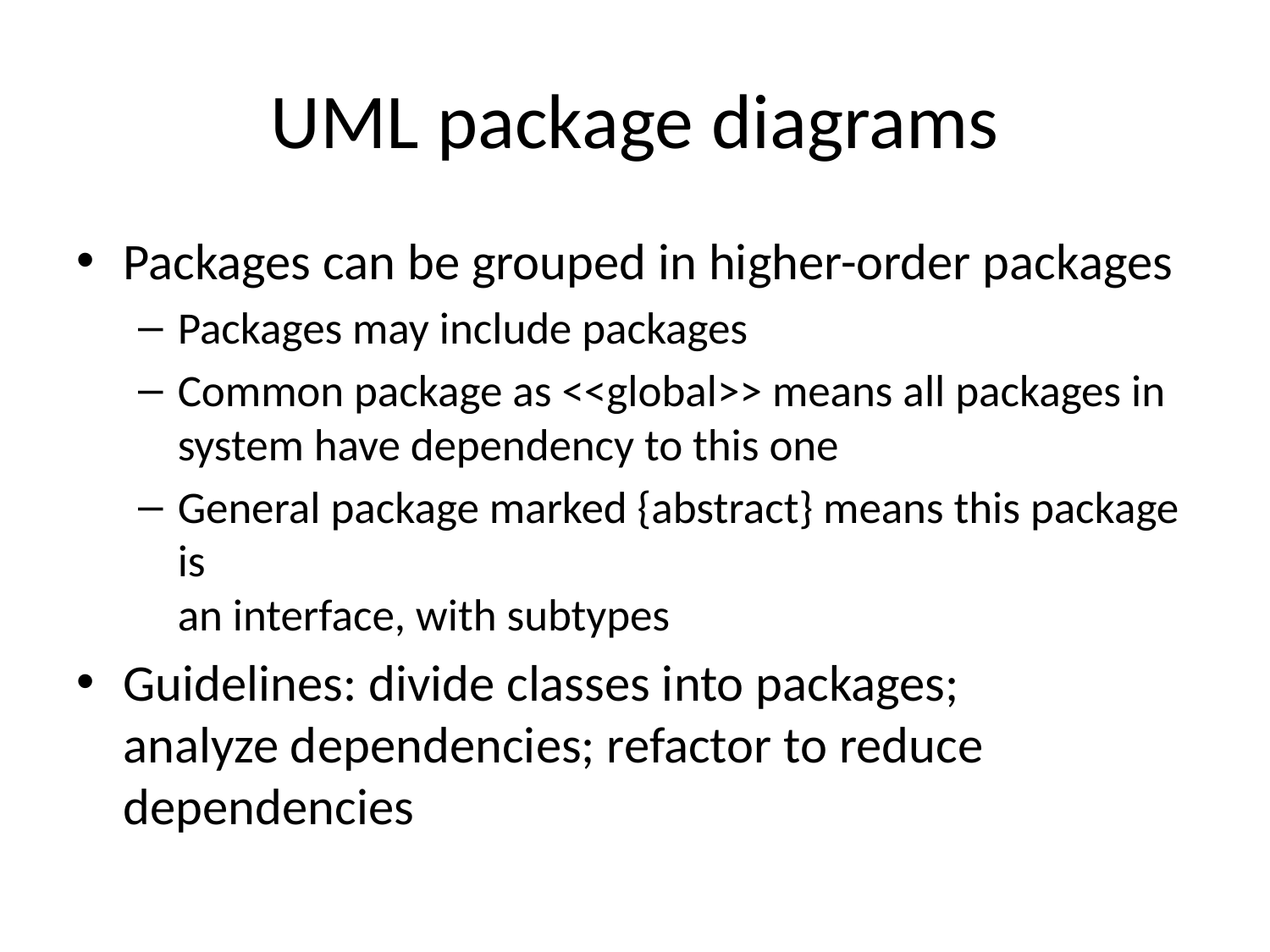

# UML package diagrams
Packages can be grouped in higher-order packages
Packages may include packages
Common package as <<global>> means all packages in system have dependency to this one
General package marked {abstract} means this package is
an interface, with subtypes
Guidelines: divide classes into packages;
analyze dependencies; refactor to reduce dependencies